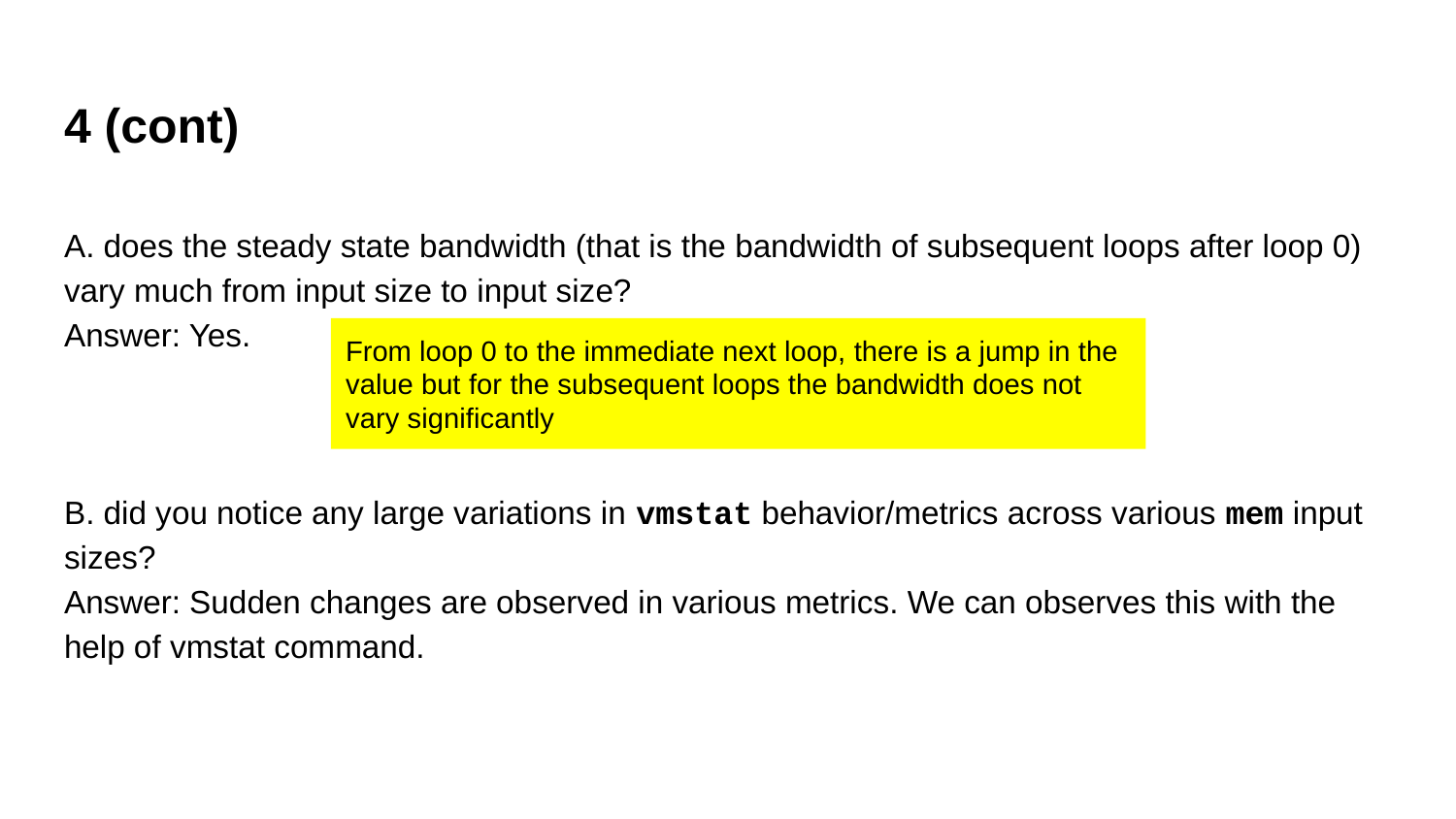

# 4 (cont)

A. does the steady state bandwidth (that is the bandwidth of subsequent loops after loop 0) vary much from input size to input size?
Answer: Yes.

B. did you notice any large variations in vmstat behavior/metrics across various mem input sizes?
Answer: Sudden changes are observed in various metrics. We can observes this with the help of vmstat command.
From loop 0 to the immediate next loop, there is a jump in the value but for the subsequent loops the bandwidth does not vary significantly